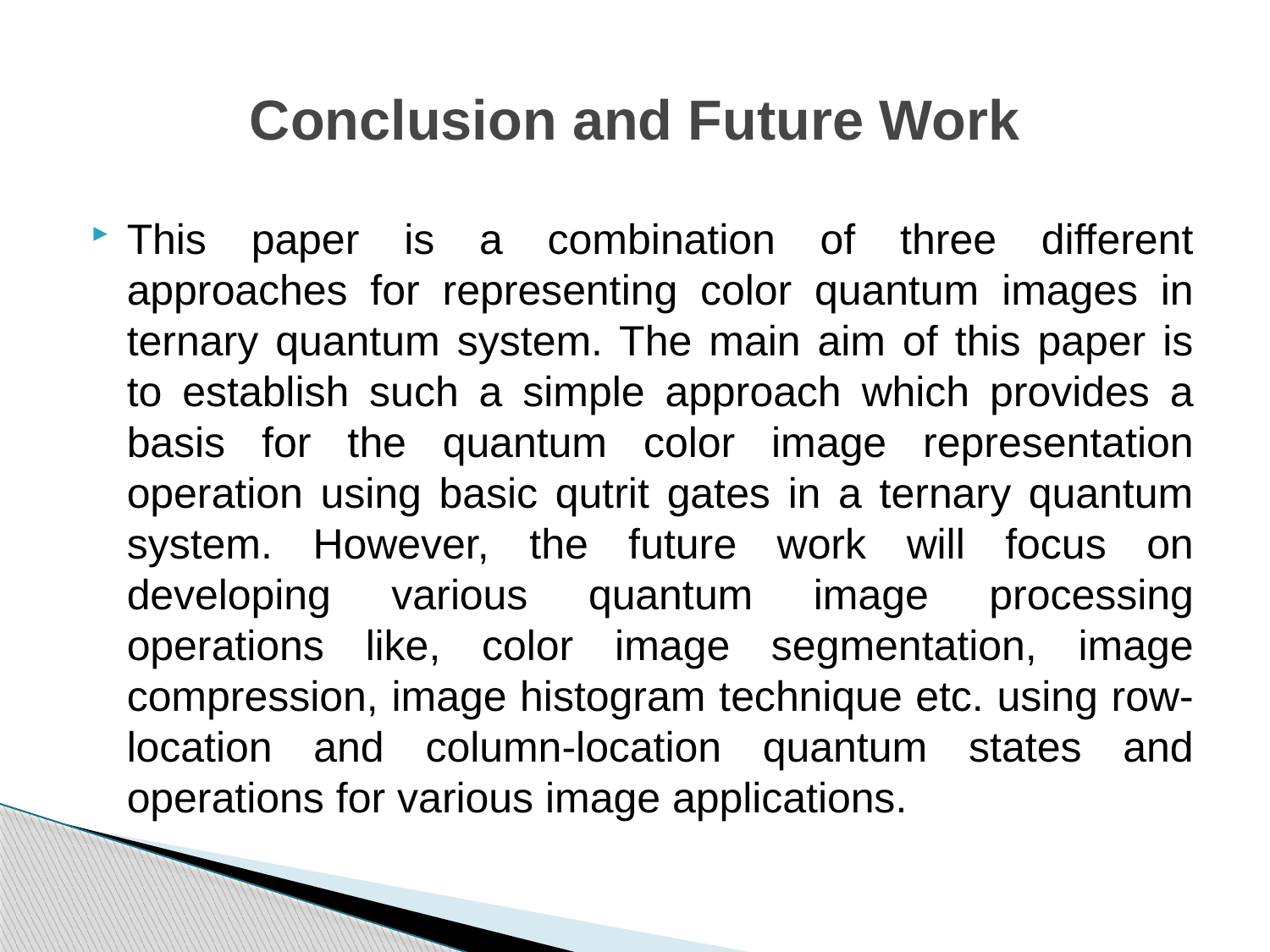

# Conclusion and Future Work
This paper is a combination of three different approaches for representing color quantum images in ternary quantum system. The main aim of this paper is to establish such a simple approach which provides a basis for the quantum color image representation operation using basic qutrit gates in a ternary quantum system. However, the future work will focus on developing various quantum image processing operations like, color image segmentation, image compression, image histogram technique etc. using row-location and column-location quantum states and operations for various image applications.